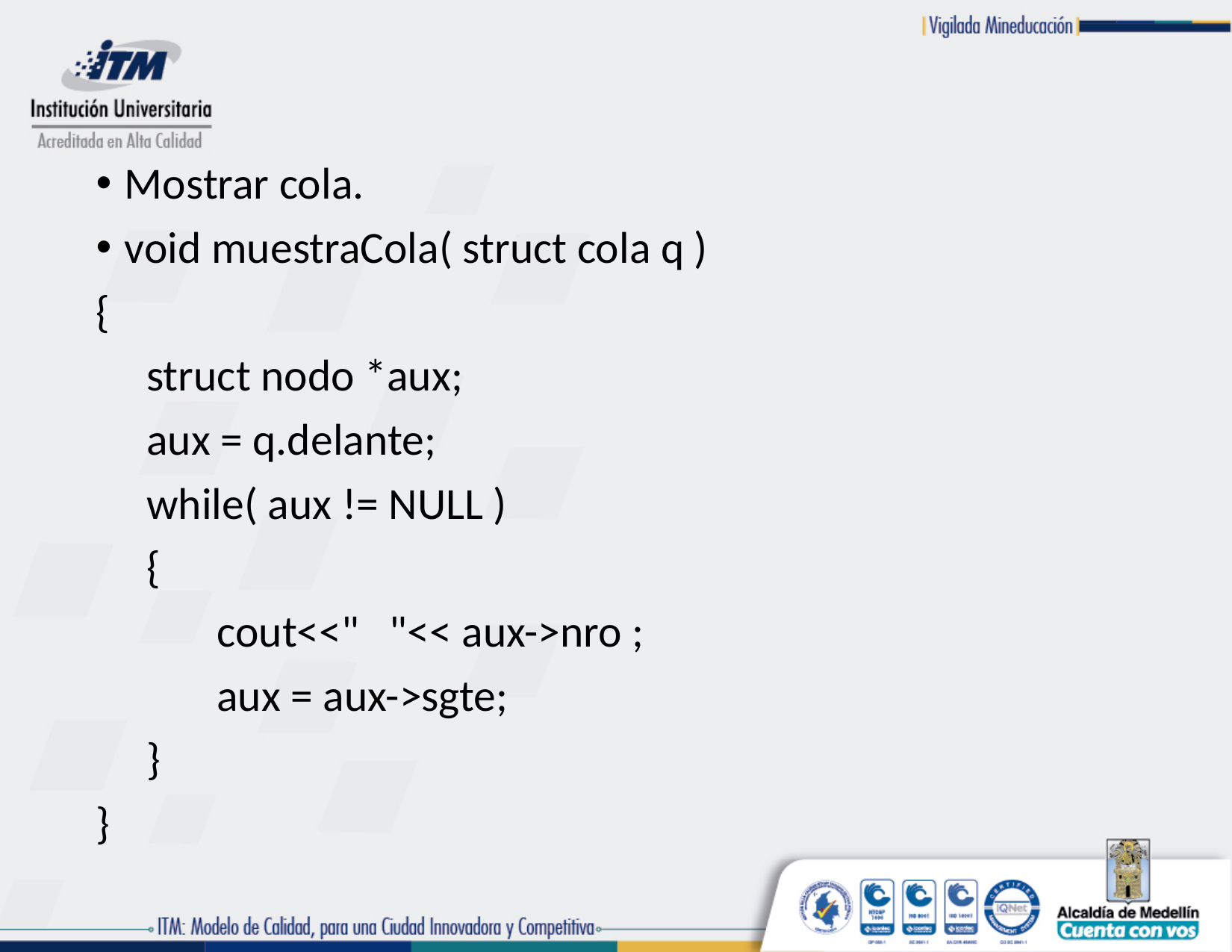

Mostrar cola.
void muestraCola( struct cola q )
{
     struct nodo *aux;
     aux = q.delante;
     while( aux != NULL )
     {
            cout<<"   "<< aux->nro ;
            aux = aux->sgte;
     }
}